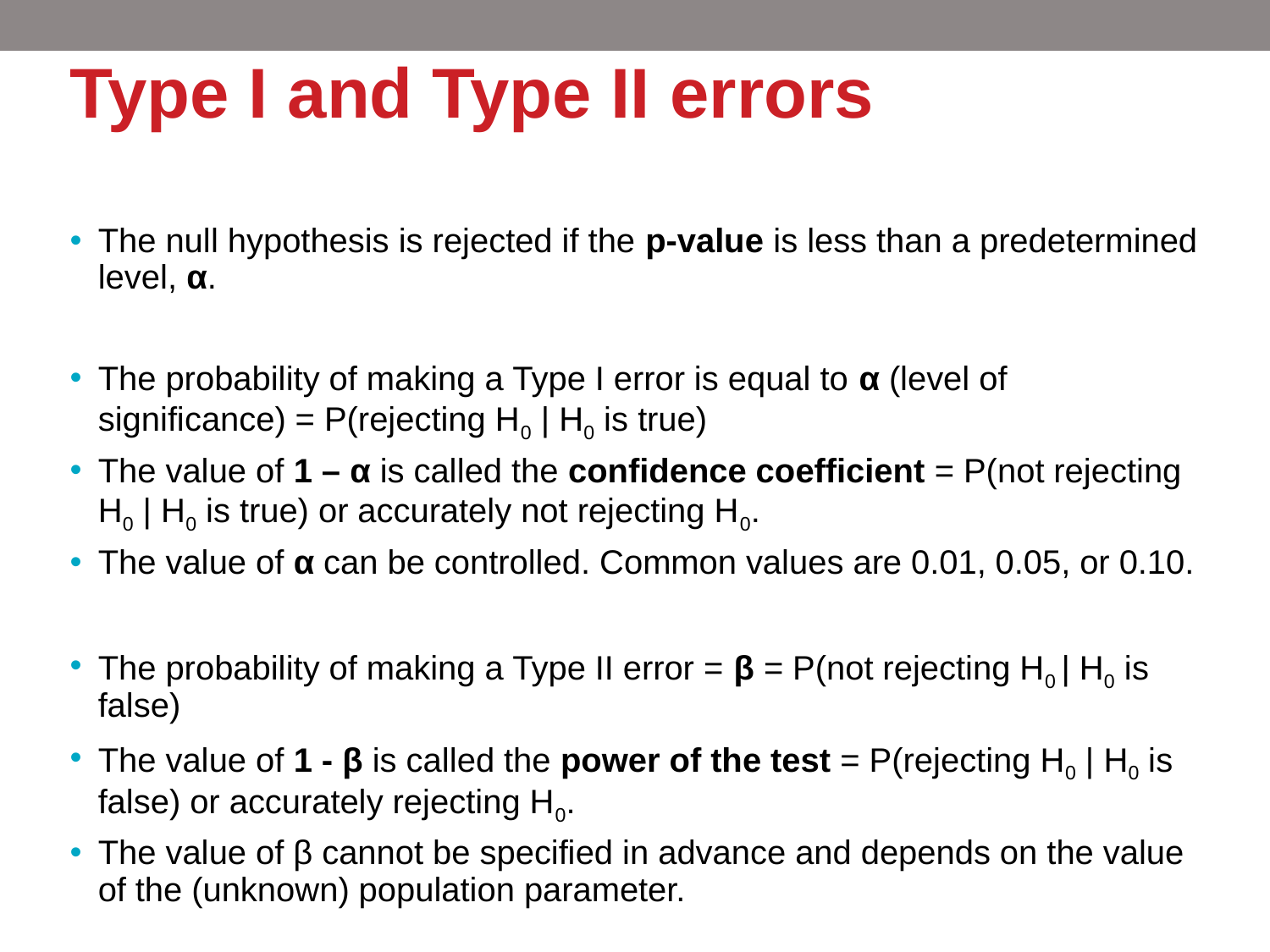

# Type I and Type II errors
The null hypothesis is rejected if the p-value is less than a predetermined level, α.

The probability of making a Type I error is equal to α (level of significance) = P(rejecting H0 | H0 is true)
The value of 1 – α is called the confidence coefficient = P(not rejecting H0 | H0 is true) or accurately not rejecting H0.
The value of α can be controlled. Common values are 0.01, 0.05, or 0.10.

The probability of making a Type II error = β = P(not rejecting H0 | H0 is false)
The value of 1 - β is called the power of the test = P(rejecting H0 | H0 is false) or accurately rejecting H0.
The value of β cannot be specified in advance and depends on the value of the (unknown) population parameter.